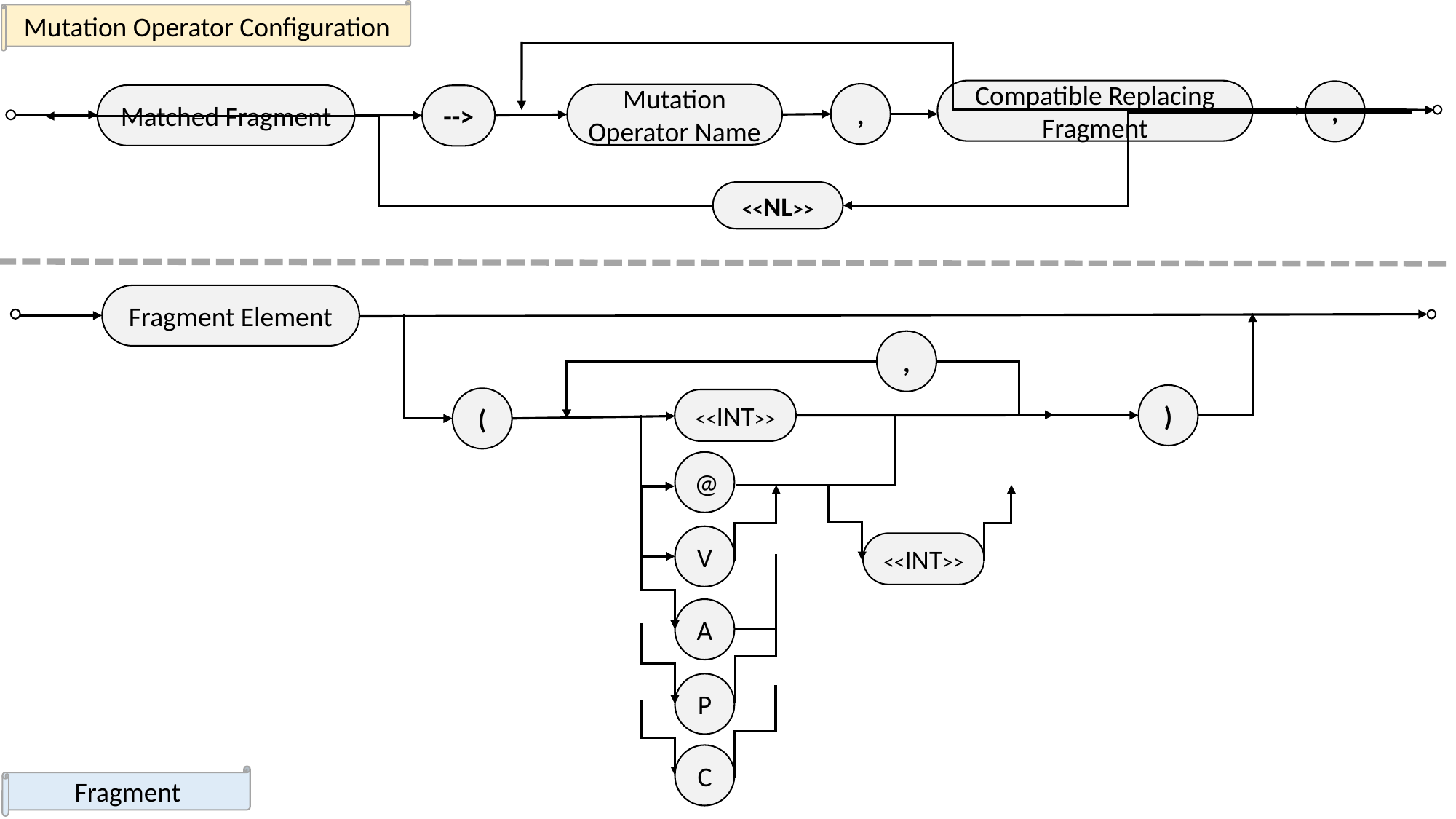

Mutation Operator Configuration
Compatible Replacing Fragment
;
,
Mutation
Operator Name
Matched Fragment
-->

<<NL>>
Fragment Element

,
)
(
<<INT>>
@
V
<<INT>>
A
P
C
Fragment